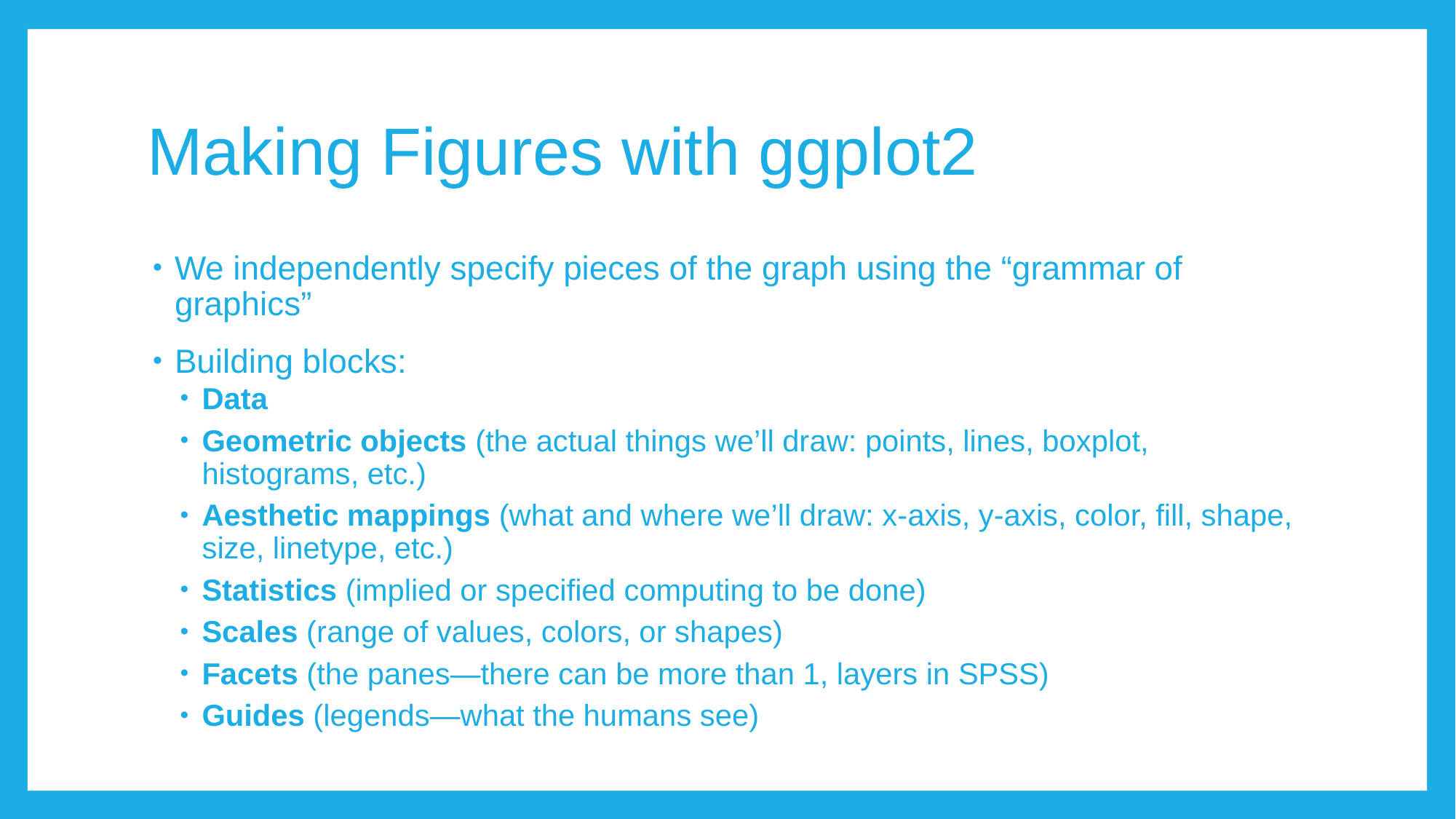

# Making Figures with ggplot2
We independently specify pieces of the graph using the “grammar of graphics”
Building blocks:
Data
Geometric objects (the actual things we’ll draw: points, lines, boxplot, histograms, etc.)
Aesthetic mappings (what and where we’ll draw: x-axis, y-axis, color, fill, shape, size, linetype, etc.)
Statistics (implied or specified computing to be done)
Scales (range of values, colors, or shapes)
Facets (the panes—there can be more than 1, layers in SPSS)
Guides (legends—what the humans see)